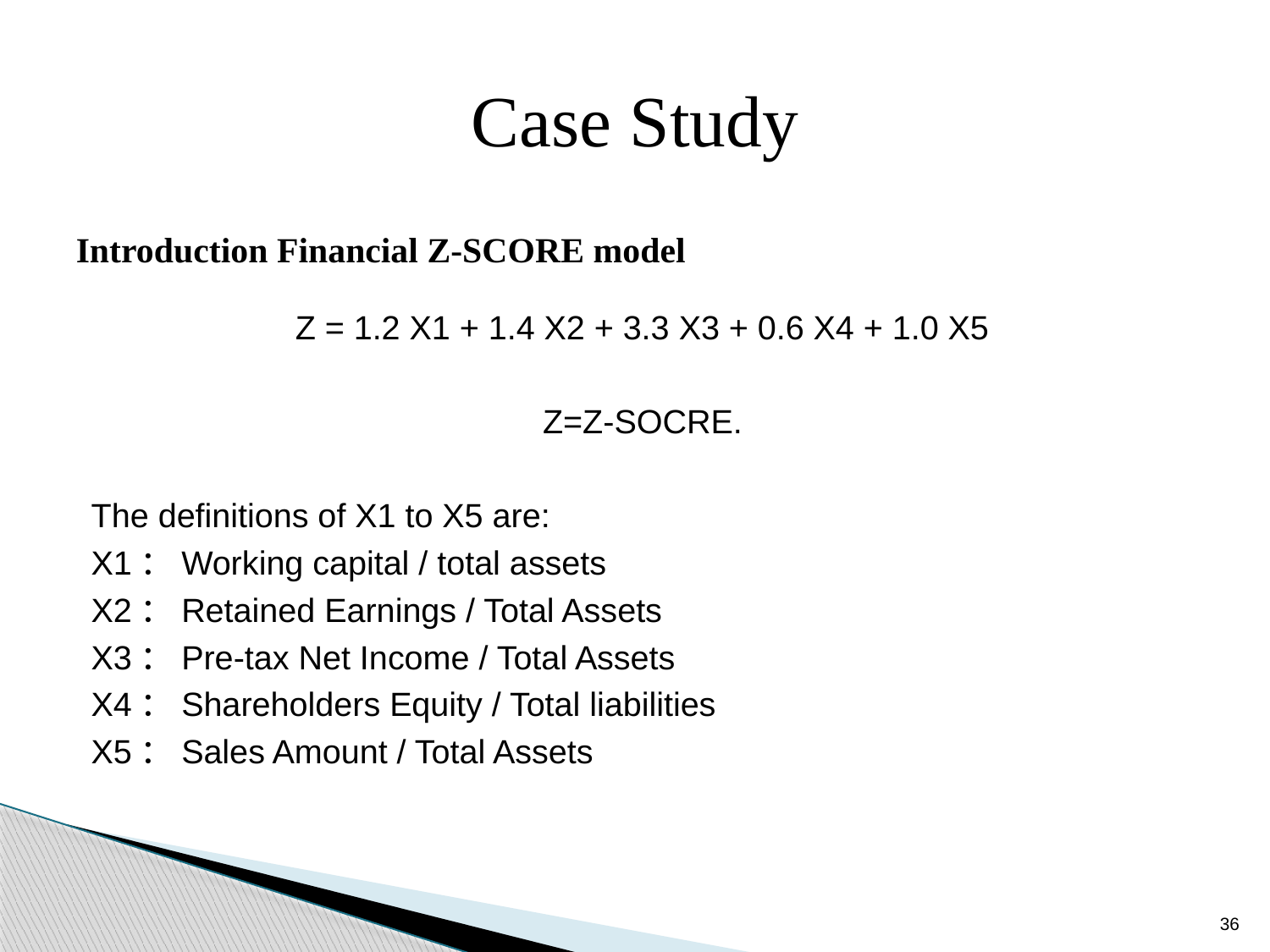

Case Study
# Introduction Financial Z-SCORE model

Z = 1.2 X1 + 1.4 X2 + 3.3 X3 + 0.6 X4 + 1.0 X5

Z=Z-SOCRE.

The definitions of X1 to X5 are:
X1：Working capital / total assets
X2：Retained Earnings / Total Assets
X3：Pre-tax Net Income / Total Assets
X4：Shareholders Equity / Total liabilities
X5：Sales Amount / Total Assets

36